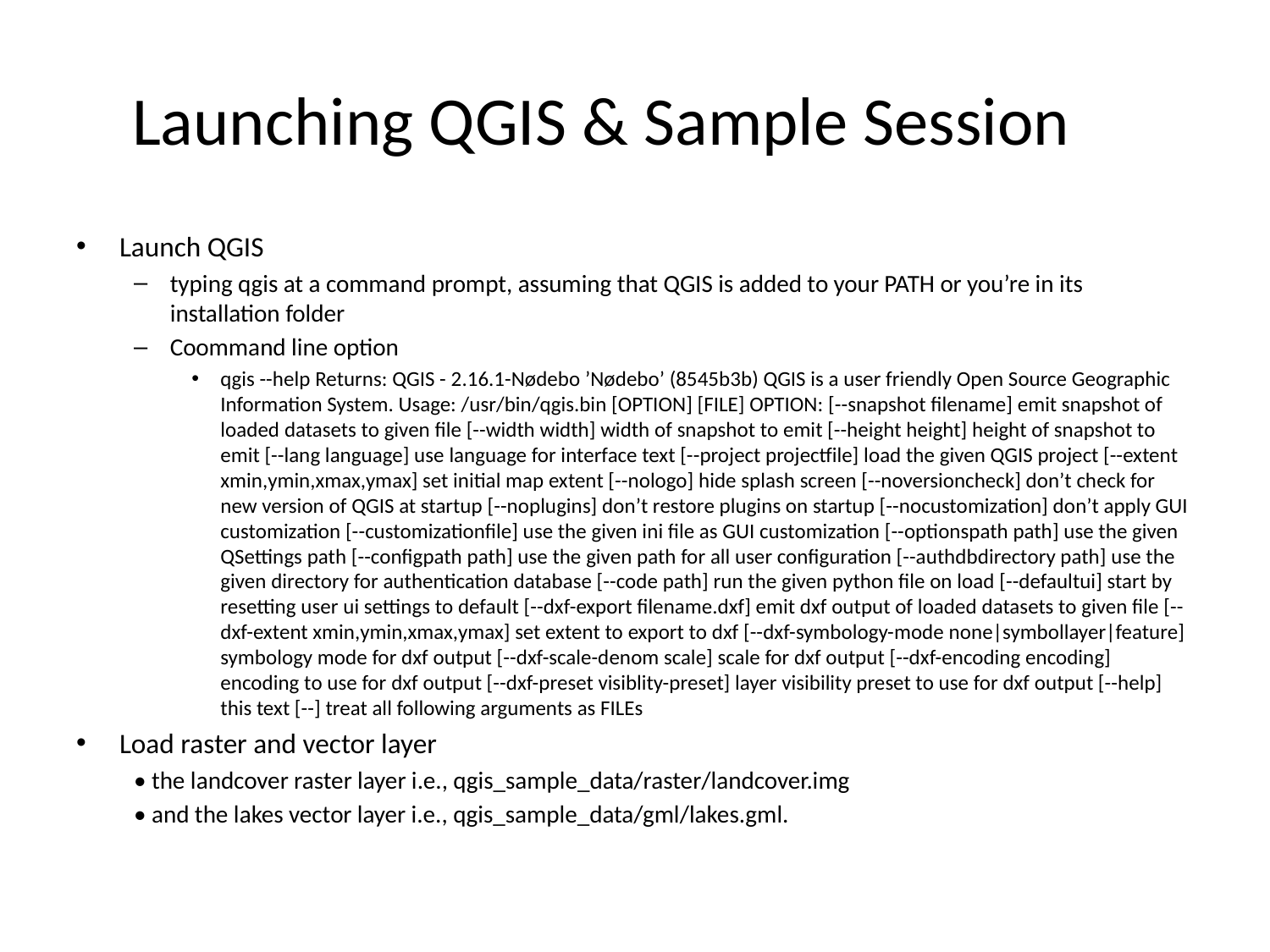

# Launching QGIS & Sample Session
Launch QGIS
typing qgis at a command prompt, assuming that QGIS is added to your PATH or you’re in its installation folder
Coommand line option
qgis --help Returns: QGIS - 2.16.1-Nødebo ’Nødebo’ (8545b3b) QGIS is a user friendly Open Source Geographic Information System. Usage: /usr/bin/qgis.bin [OPTION] [FILE] OPTION: [--snapshot filename] emit snapshot of loaded datasets to given file [--width width] width of snapshot to emit [--height height] height of snapshot to emit [--lang language] use language for interface text [--project projectfile] load the given QGIS project [--extent xmin,ymin,xmax,ymax] set initial map extent [--nologo] hide splash screen [--noversioncheck] don’t check for new version of QGIS at startup [--noplugins] don’t restore plugins on startup [--nocustomization] don’t apply GUI customization [--customizationfile] use the given ini file as GUI customization [--optionspath path] use the given QSettings path [--configpath path] use the given path for all user configuration [--authdbdirectory path] use the given directory for authentication database [--code path] run the given python file on load [--defaultui] start by resetting user ui settings to default [--dxf-export filename.dxf] emit dxf output of loaded datasets to given file [--dxf-extent xmin,ymin,xmax,ymax] set extent to export to dxf [--dxf-symbology-mode none|symbollayer|feature] symbology mode for dxf output [--dxf-scale-denom scale] scale for dxf output [--dxf-encoding encoding] encoding to use for dxf output [--dxf-preset visiblity-preset] layer visibility preset to use for dxf output [--help] this text [--] treat all following arguments as FILEs
Load raster and vector layer
• the landcover raster layer i.e., qgis_sample_data/raster/landcover.img
• and the lakes vector layer i.e., qgis_sample_data/gml/lakes.gml.